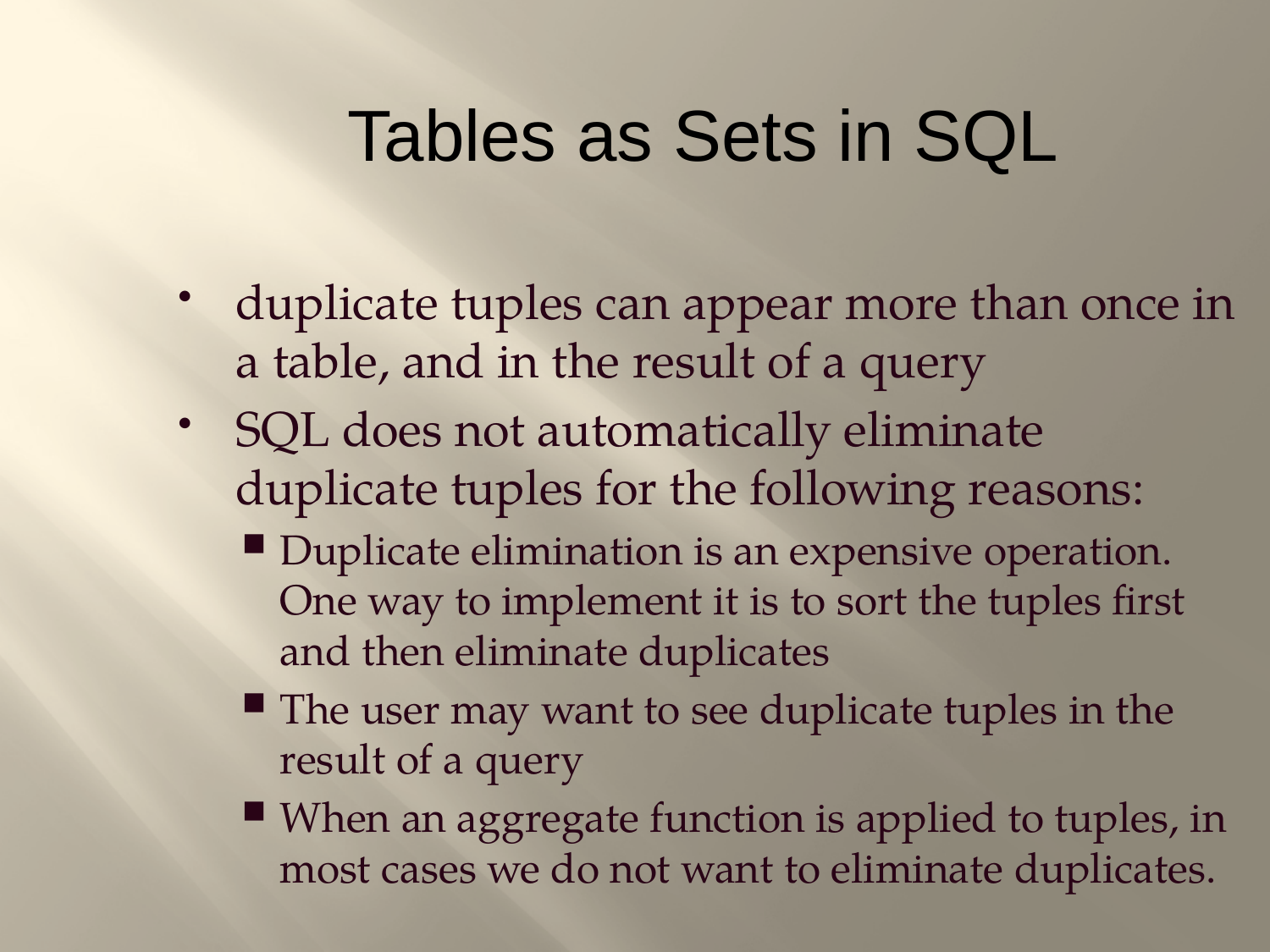

Tables as Sets in SQL
duplicate tuples can appear more than once in a table, and in the result of a query
SQL does not automatically eliminate duplicate tuples for the following reasons:
Duplicate elimination is an expensive operation. One way to implement it is to sort the tuples first and then eliminate duplicates
The user may want to see duplicate tuples in the result of a query
When an aggregate function is applied to tuples, in most cases we do not want to eliminate duplicates.